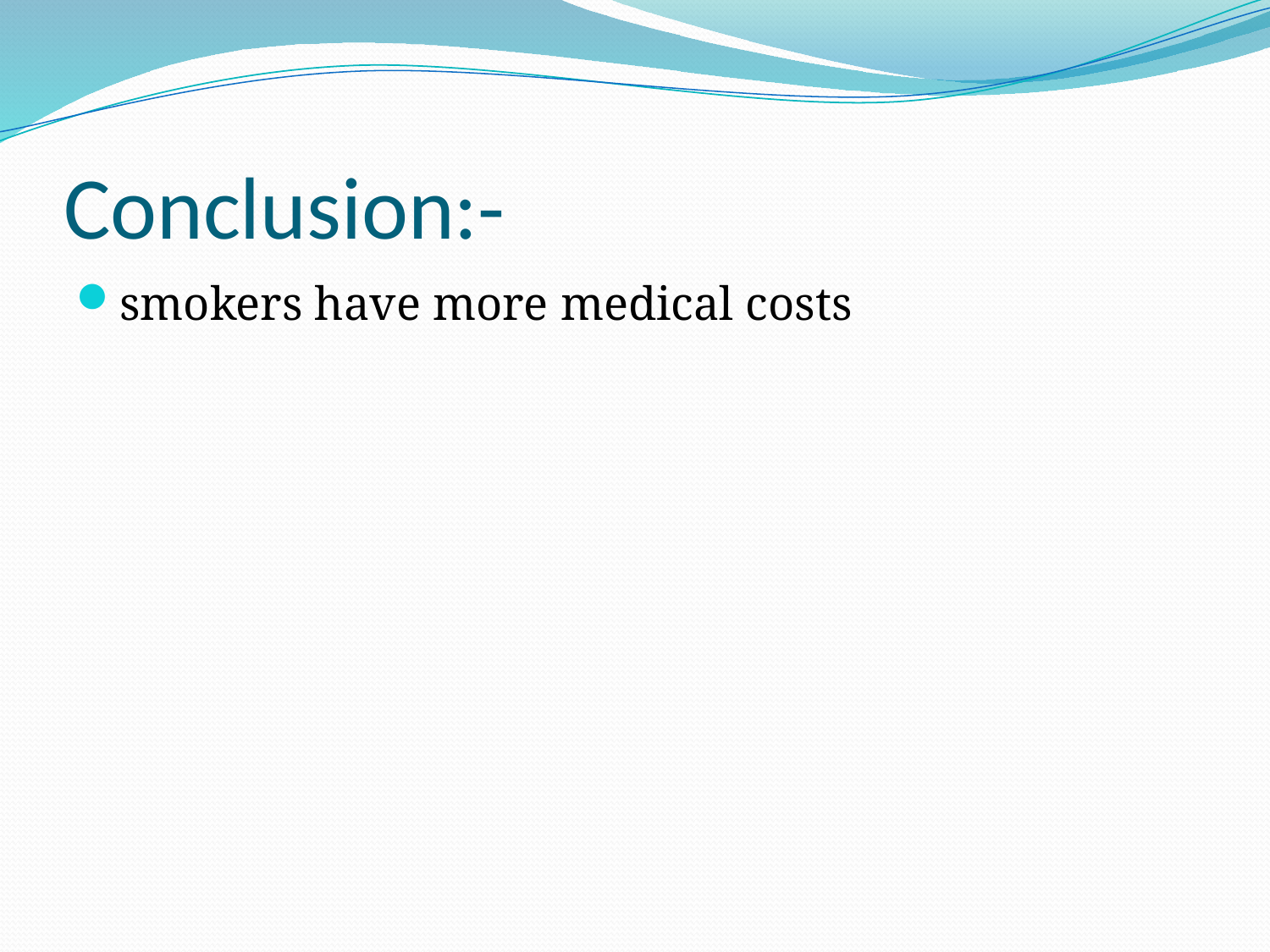

# Conclusion:-
smokers have more medical costs